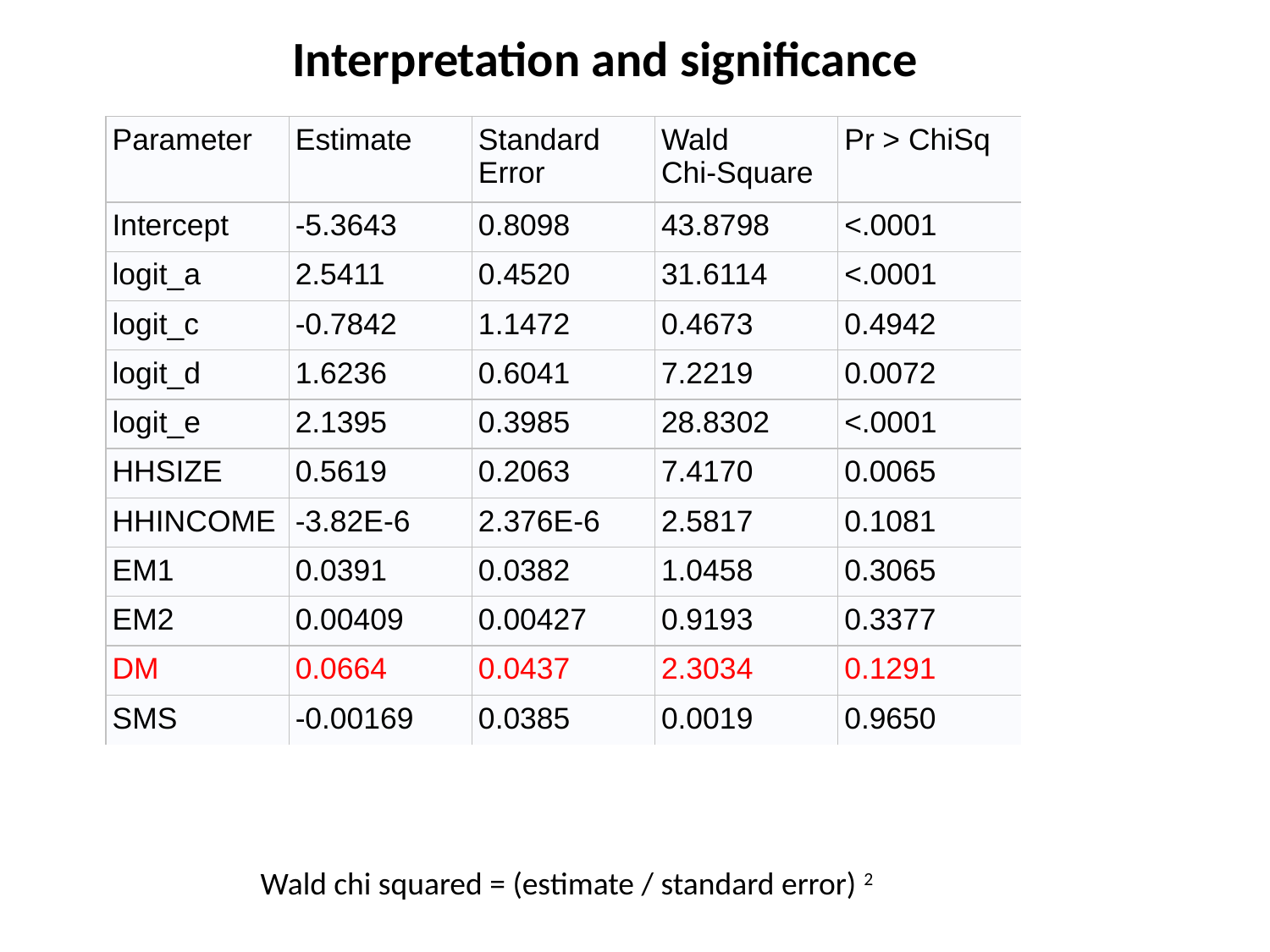

Interpretation and significance
| Parameter | Estimate | Standard Error | Wald Chi-Square | Pr > ChiSq |
| --- | --- | --- | --- | --- |
| Intercept | -5.3643 | 0.8098 | 43.8798 | <.0001 |
| logit\_a | 2.5411 | 0.4520 | 31.6114 | <.0001 |
| logit\_c | -0.7842 | 1.1472 | 0.4673 | 0.4942 |
| logit\_d | 1.6236 | 0.6041 | 7.2219 | 0.0072 |
| logit\_e | 2.1395 | 0.3985 | 28.8302 | <.0001 |
| HHSIZE | 0.5619 | 0.2063 | 7.4170 | 0.0065 |
| HHINCOME | -3.82E-6 | 2.376E-6 | 2.5817 | 0.1081 |
| EM1 | 0.0391 | 0.0382 | 1.0458 | 0.3065 |
| EM2 | 0.00409 | 0.00427 | 0.9193 | 0.3377 |
| DM | 0.0664 | 0.0437 | 2.3034 | 0.1291 |
| SMS | -0.00169 | 0.0385 | 0.0019 | 0.9650 |
Wald chi squared = (estimate / standard error) 2